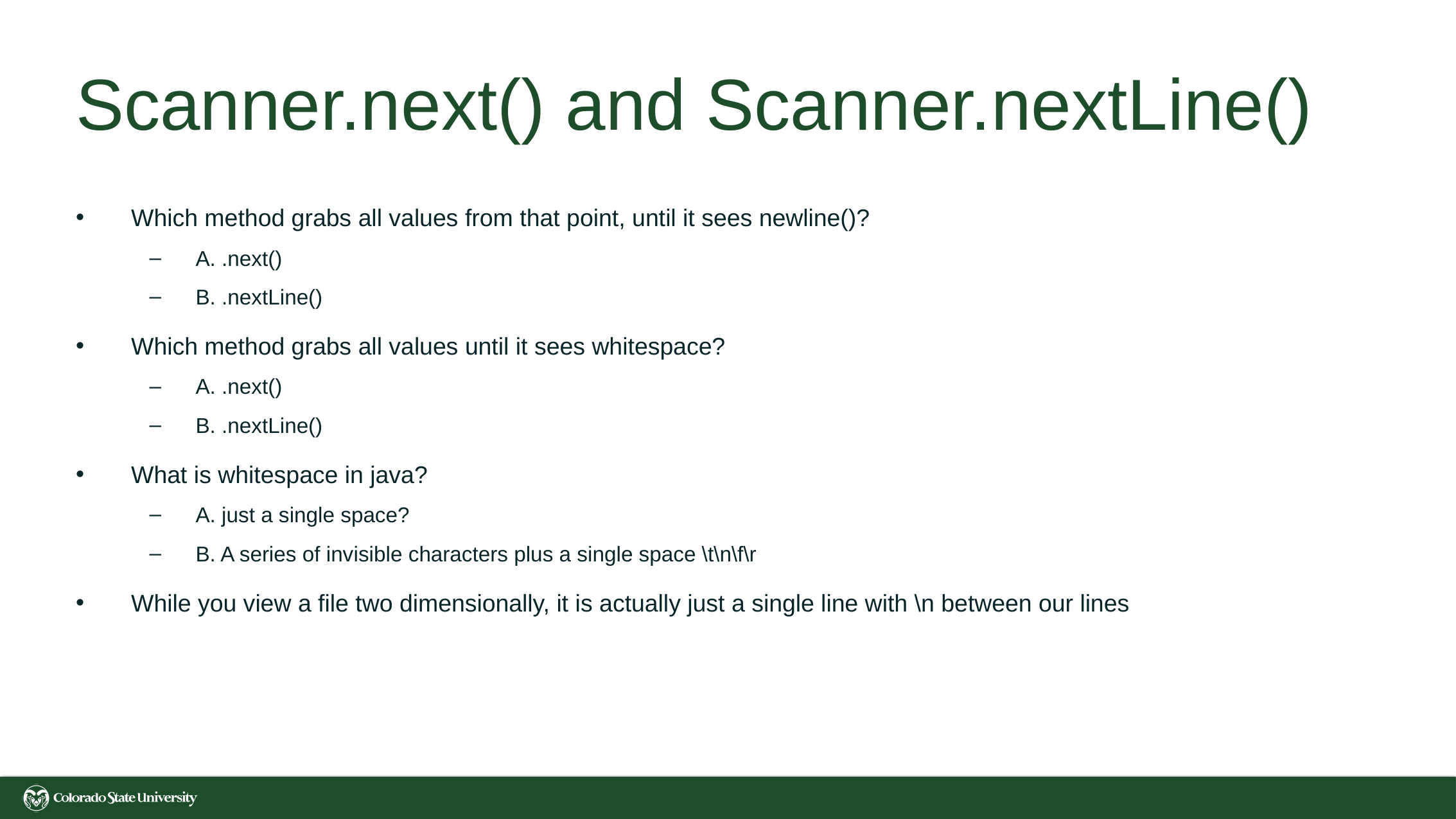

# Scanner.next() and Scanner.nextLine()
Which method grabs all values from that point, until it sees newline()?
A. .next()
B. .nextLine()
Which method grabs all values until it sees whitespace?
A. .next()
B. .nextLine()
What is whitespace in java?
A. just a single space?
B. A series of invisible characters plus a single space \t\n\f\r
While you view a file two dimensionally, it is actually just a single line with \n between our lines